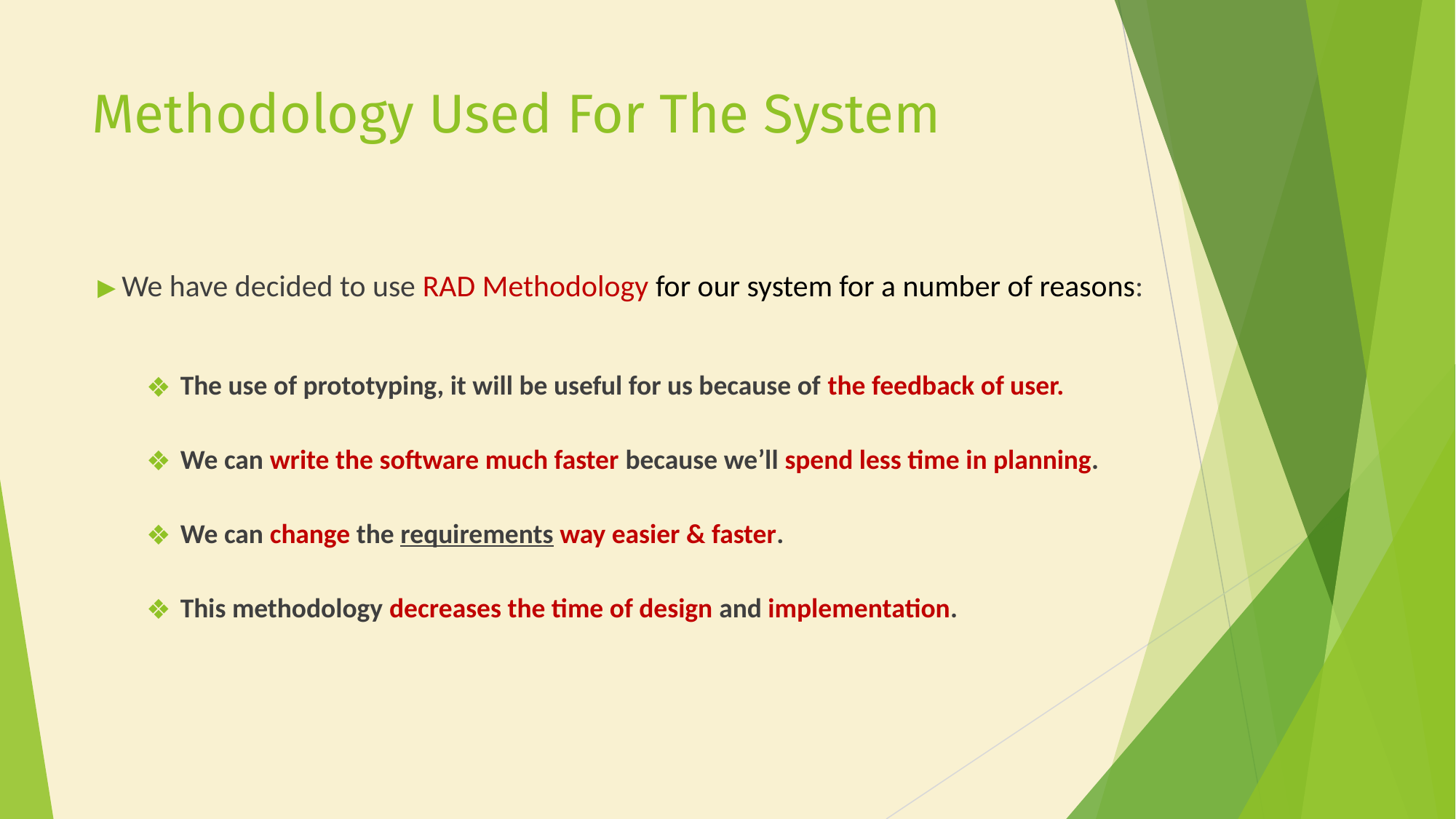

# Methodology Used For The System
We have decided to use RAD Methodology for our system for a number of reasons:

The use of prototyping, it will be useful for us because of the feedback of user.

We can write the software much faster because we’ll spend less time in planning.

We can change the requirements way easier & faster.

This methodology decreases the time of design and implementation.